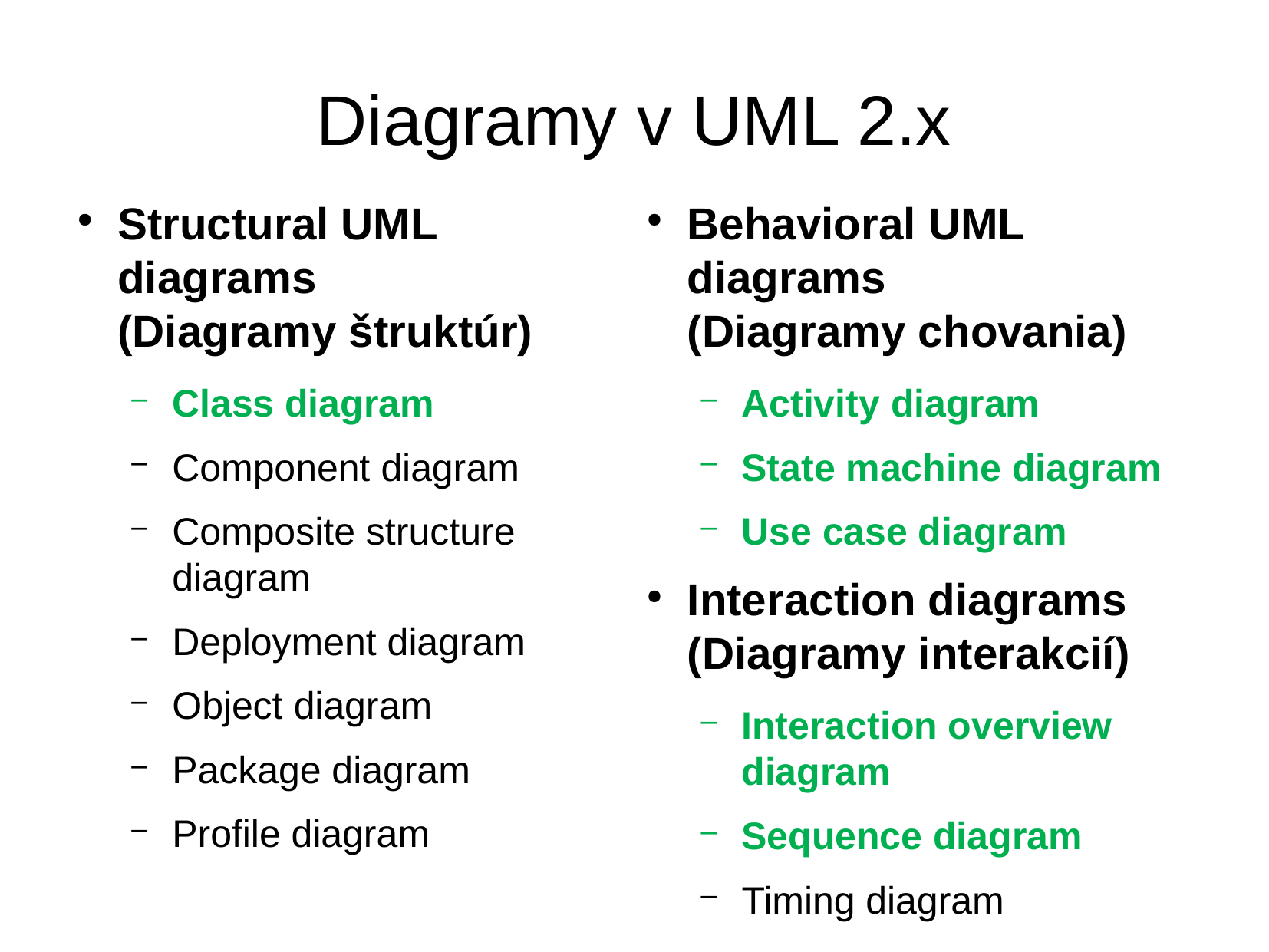

Diagramy v UML 2.x
Structural UML diagrams
(Diagramy štruktúr)
Class diagram
Component diagram
Composite structure diagram
Deployment diagram
Object diagram
Package diagram
Profile diagram
Behavioral UML diagrams
(Diagramy chovania)
Activity diagram
State machine diagram
Use case diagram
Interaction diagrams
(Diagramy interakcií)
Interaction overview diagram
Sequence diagram
Timing diagram